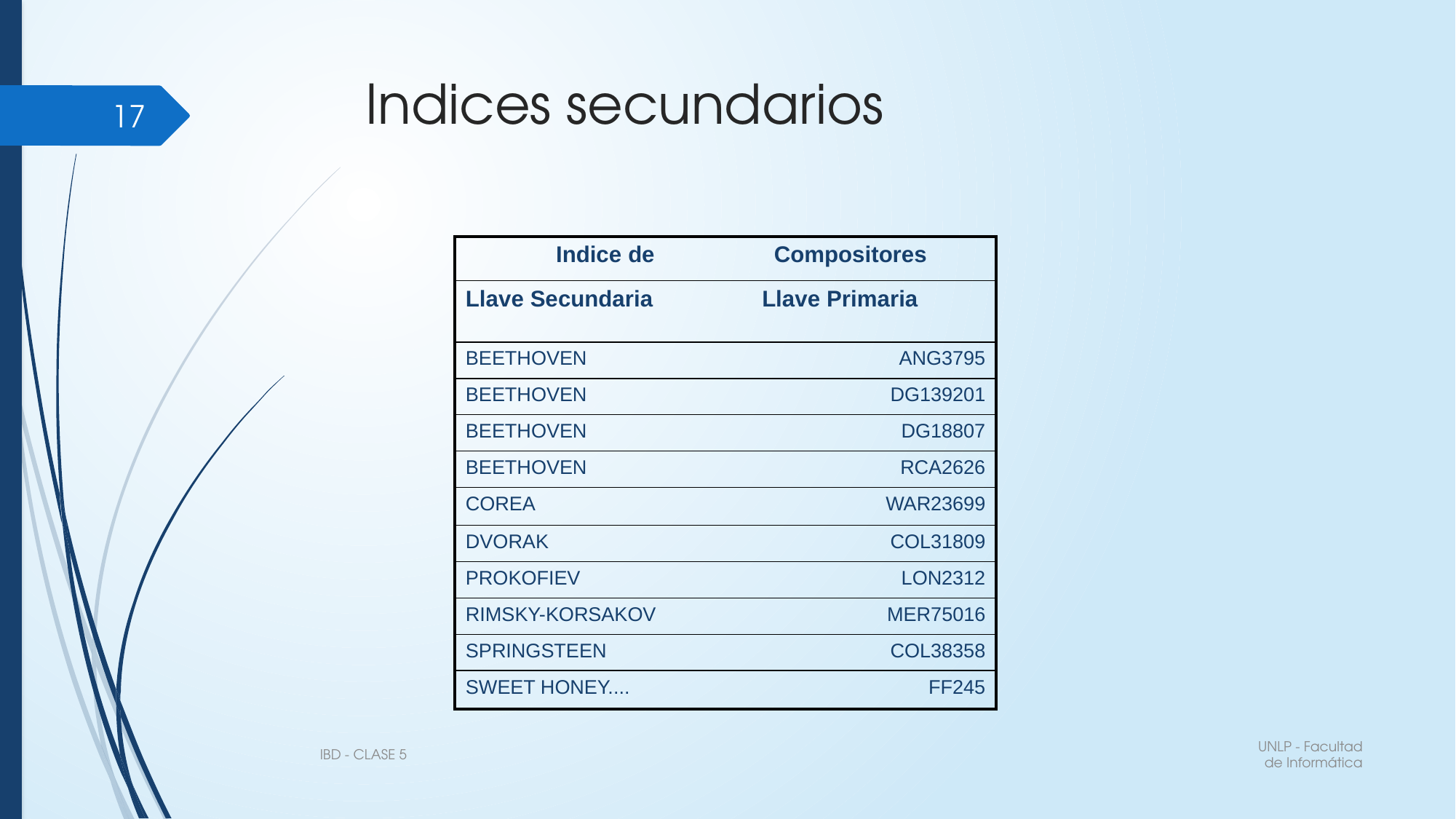

# Indices secundarios
17
| Indice de | Compositores |  |
| --- | --- | --- |
| Llave Secundaria |  | Llave Primaria |
| BEETHOVEN | ANG3795 |  |
| BEETHOVEN | DG139201 |  |
| BEETHOVEN | DG18807 |  |
| BEETHOVEN | RCA2626 |  |
| COREA | WAR23699 |  |
| DVORAK | COL31809 |  |
| PROKOFIEV | LON2312 |  |
| RIMSKY-KORSAKOV | MER75016 |  |
| SPRINGSTEEN | COL38358 |  |
| SWEET HONEY.... | FF245 |  |
UNLP - Facultad de Informática
IBD - CLASE 5